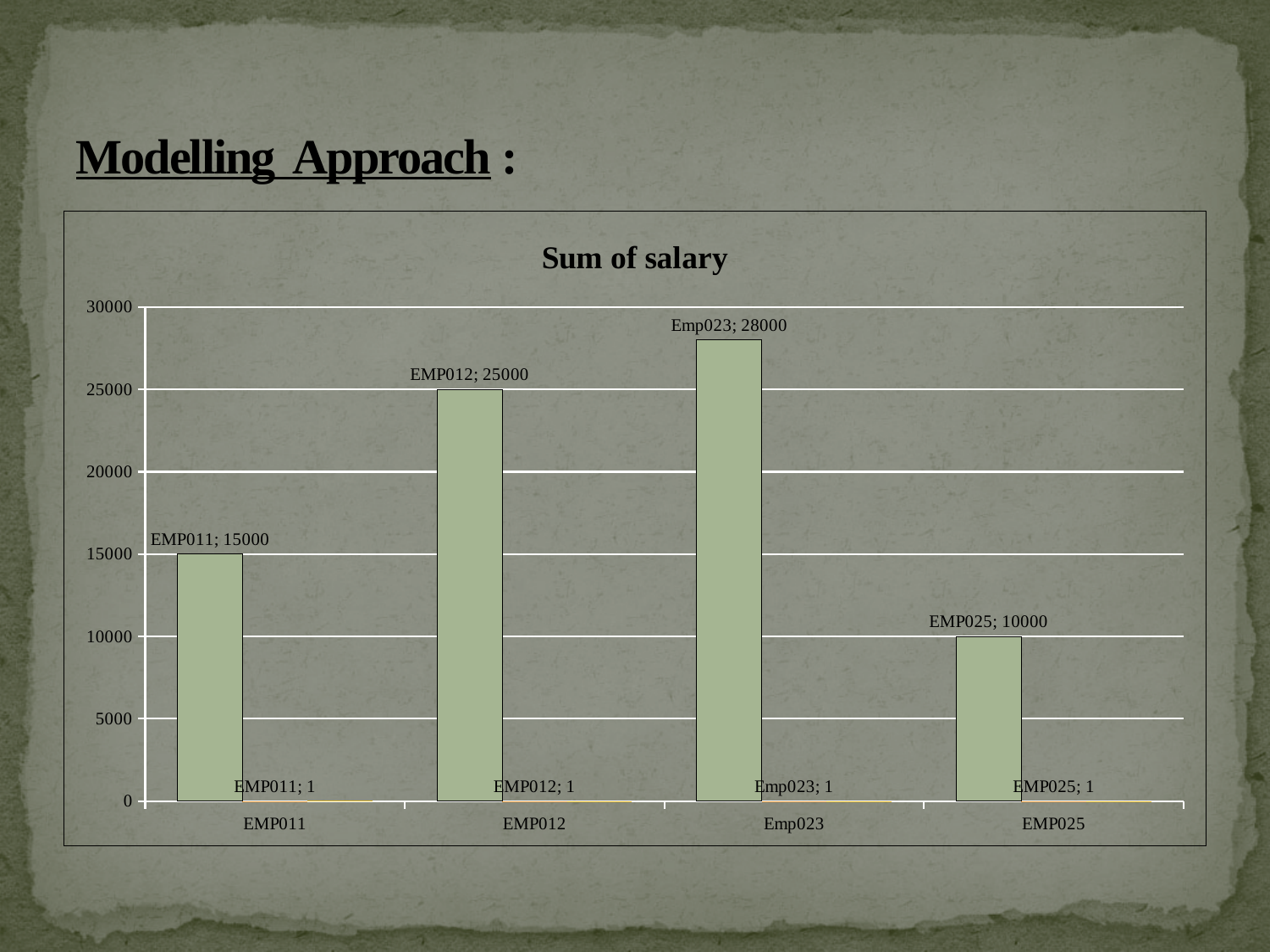

# Modelling  Approach :

### Chart: Sum of salary

| Category | Sum of salary | Count of job type | Sum of Unit |
|---|---|---|---|
| EMP011 | 15000.0 | 1.0 | 8.0 |
| EMP012 | 25000.0 | 1.0 | 6.0 |
| Emp023 | 28000.0 | 1.0 | 4.0 |
| EMP025 | 10000.0 | 1.0 | 5.0 |